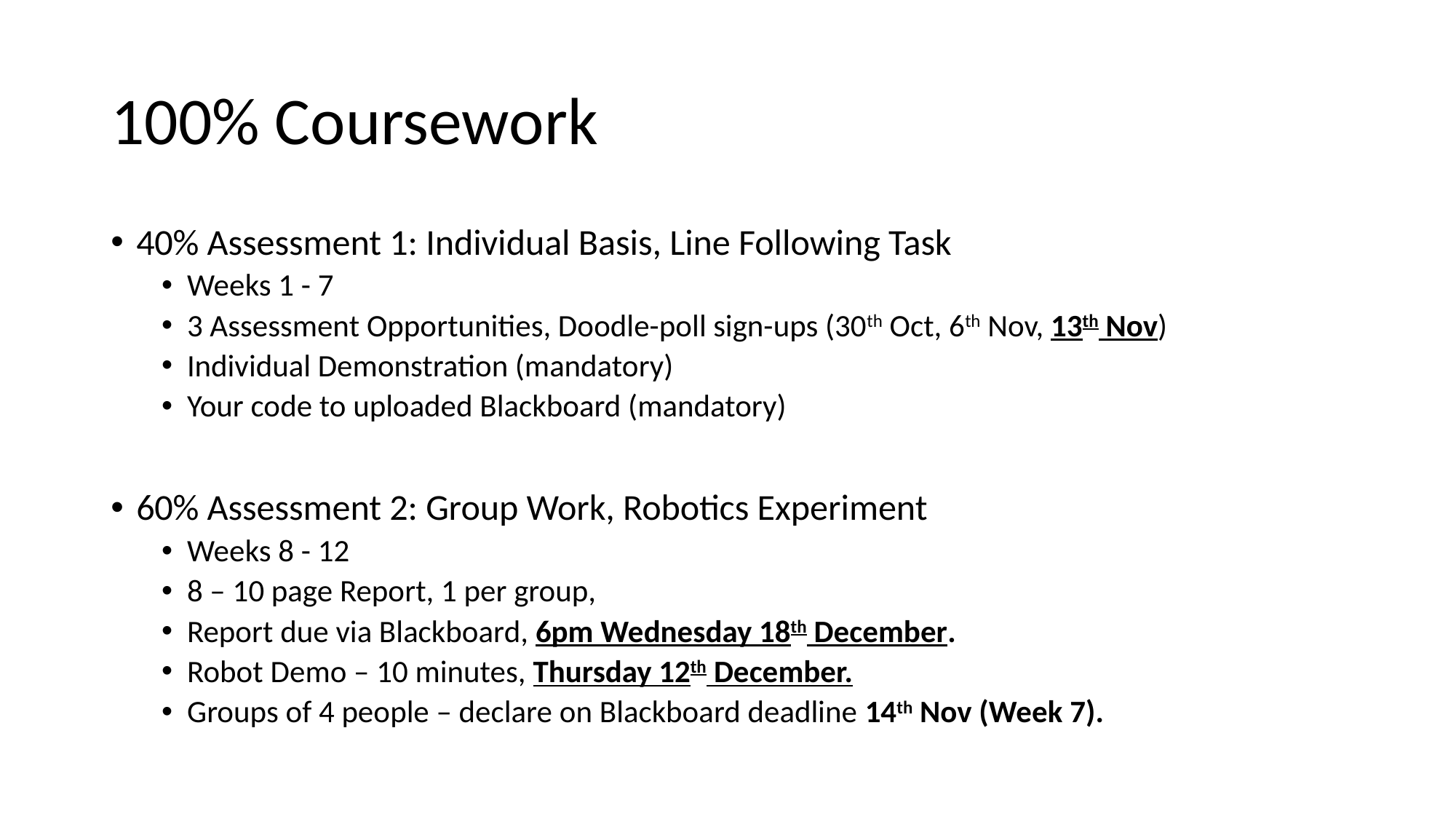

# 100% Coursework
40% Assessment 1: Individual Basis, Line Following Task
Weeks 1 - 7
3 Assessment Opportunities, Doodle-poll sign-ups (30th Oct, 6th Nov, 13th Nov)
Individual Demonstration (mandatory)
Your code to uploaded Blackboard (mandatory)

60% Assessment 2: Group Work, Robotics Experiment
Weeks 8 - 12
8 – 10 page Report, 1 per group,
Report due via Blackboard, 6pm Wednesday 18th December.
Robot Demo – 10 minutes, Thursday 12th December.
Groups of 4 people – declare on Blackboard deadline 14th Nov (Week 7).